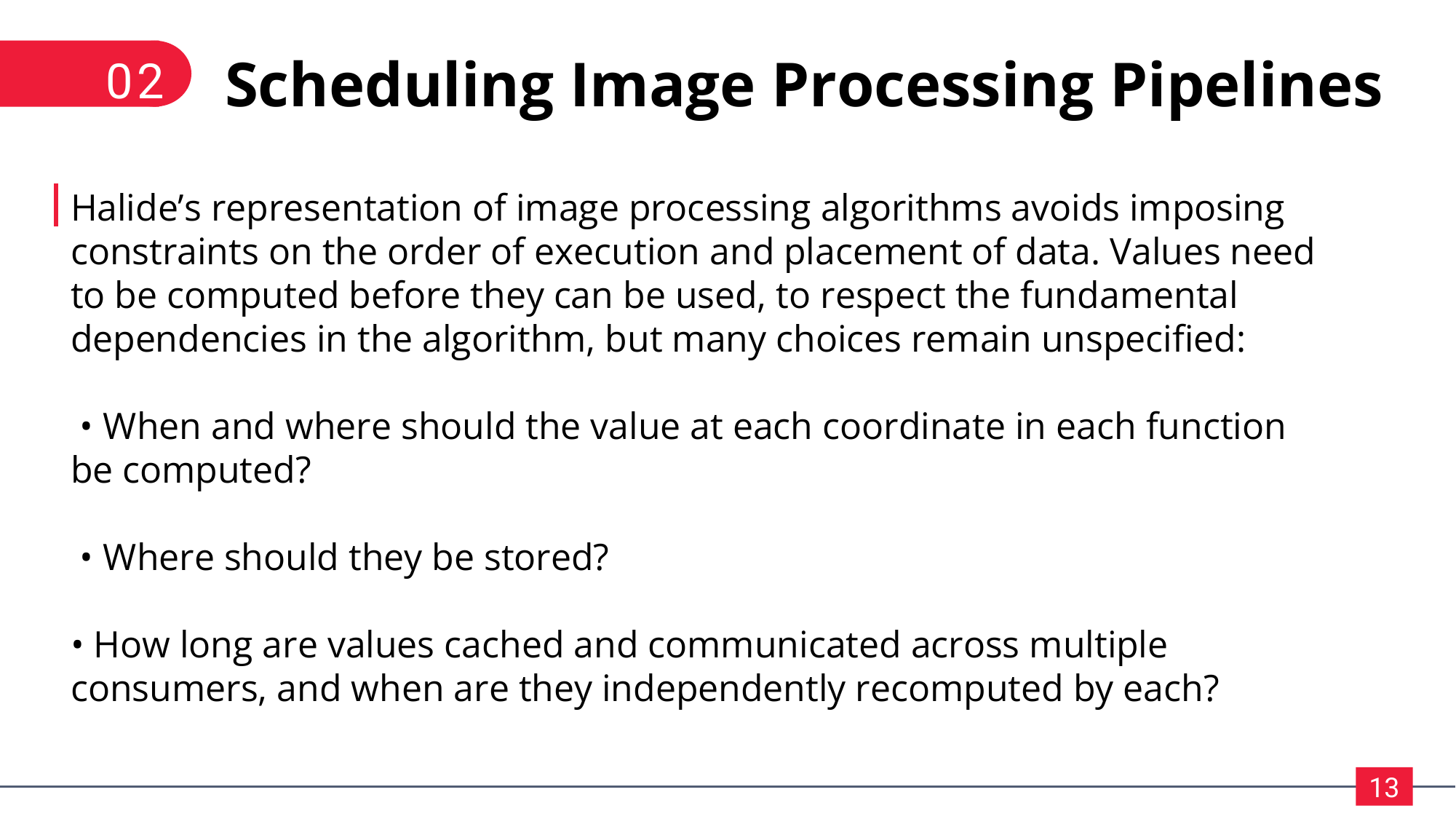

02
Scheduling Image Processing Pipelines
Halide’s representation of image processing algorithms avoids imposing constraints on the order of execution and placement of data. Values need to be computed before they can be used, to respect the fundamental dependencies in the algorithm, but many choices remain unspecified:

​ • When and where should the value at each coordinate in each function be computed?

​ • Where should they be stored? ​

• How long are values cached and communicated across multiple consumers, and when are they independently recomputed by each?
13